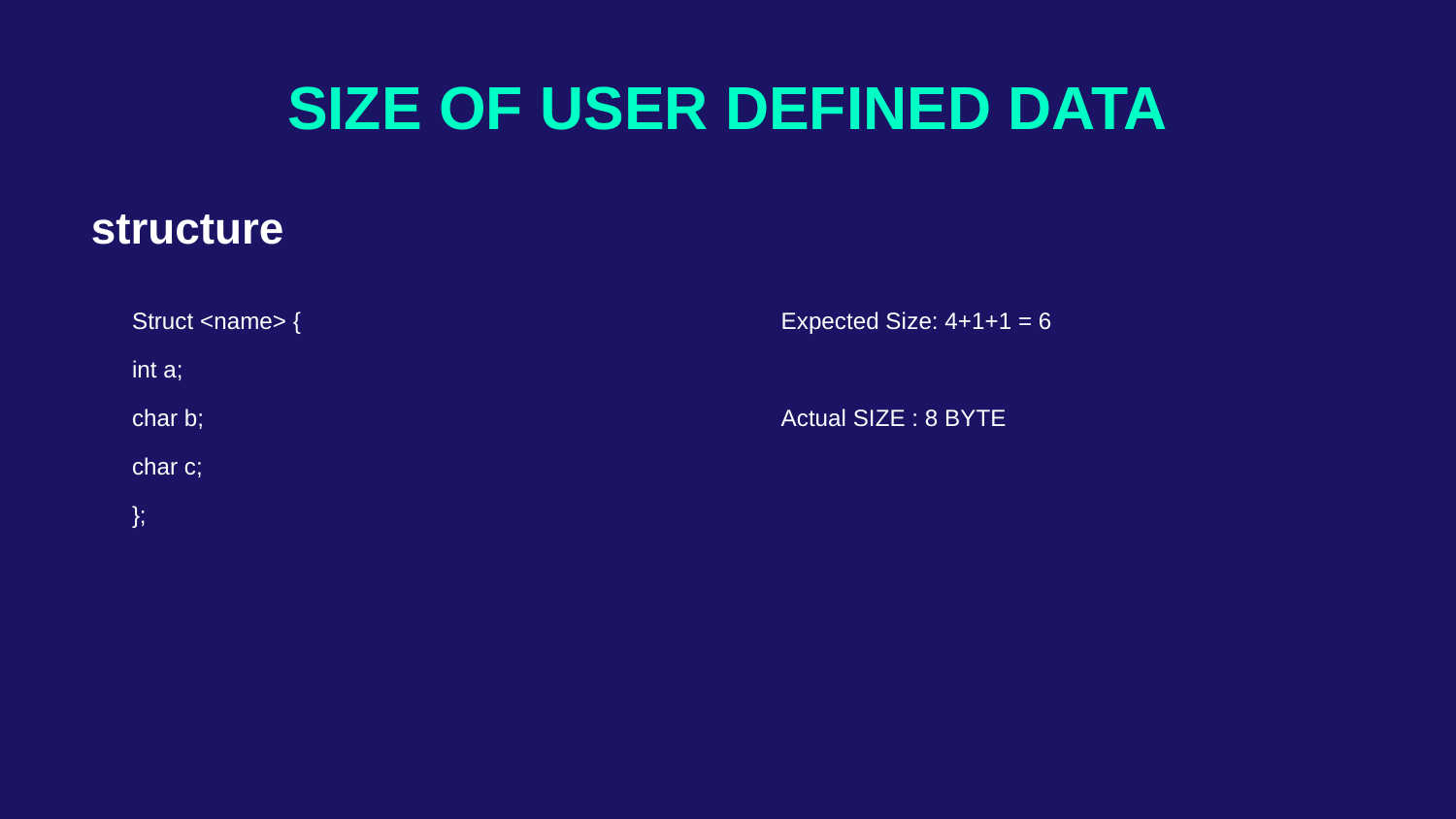

SIZE OF USER DEFINED DATA
# structure

Expected Size: 4+1+1 = 6

Actual SIZE : 8 BYTE

Struct <name> {
int a;
char b;
char c;
};